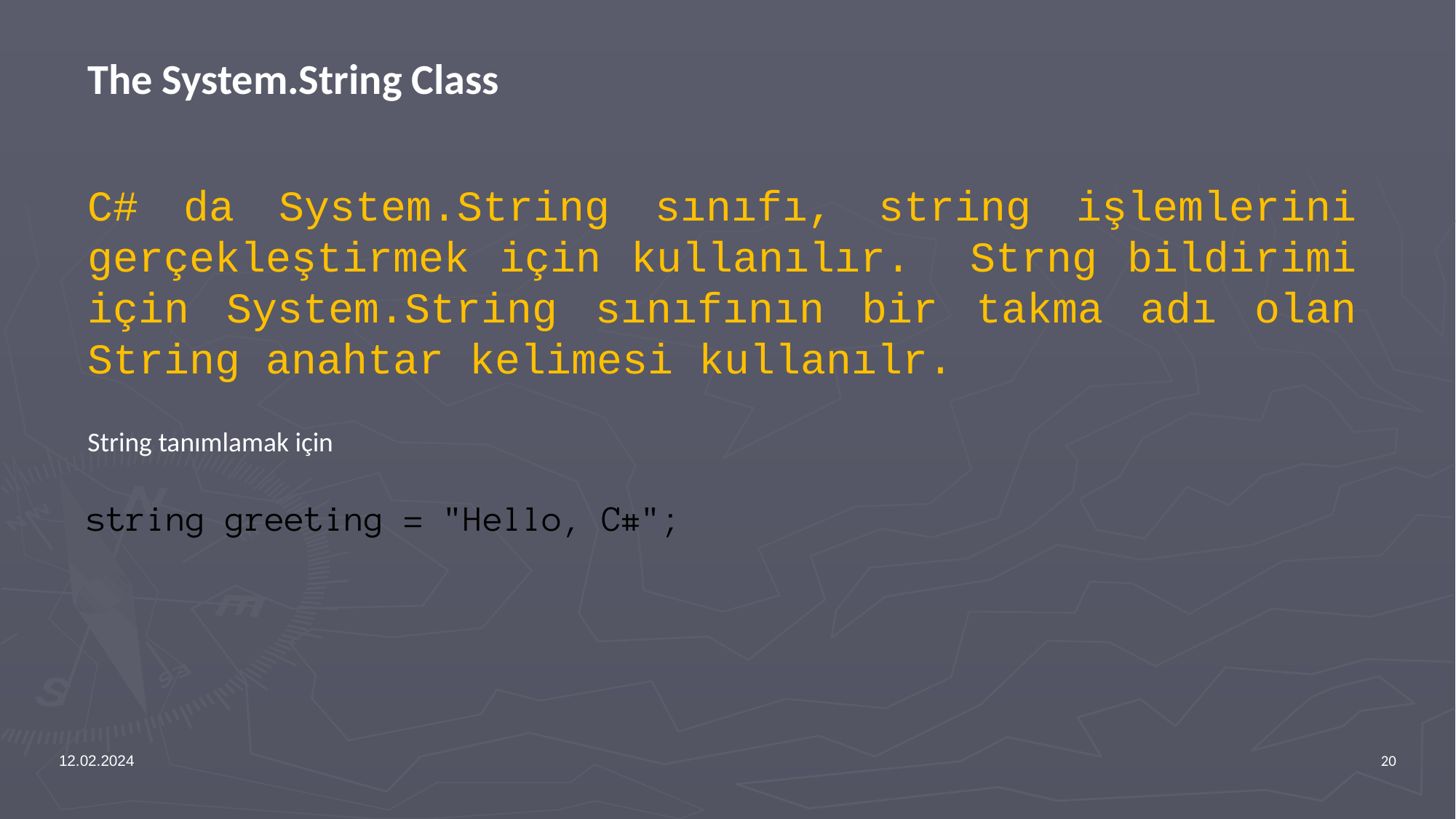

The System.String Class

C# da System.String sınıfı, string işlemlerini gerçekleştirmek için kullanılır.  Strng bildirimi için System.String sınıfının bir takma adı olan String anahtar kelimesi kullanılr.

String tanımlamak için

string greeting = "Hello, C#";

12.02.2024
20